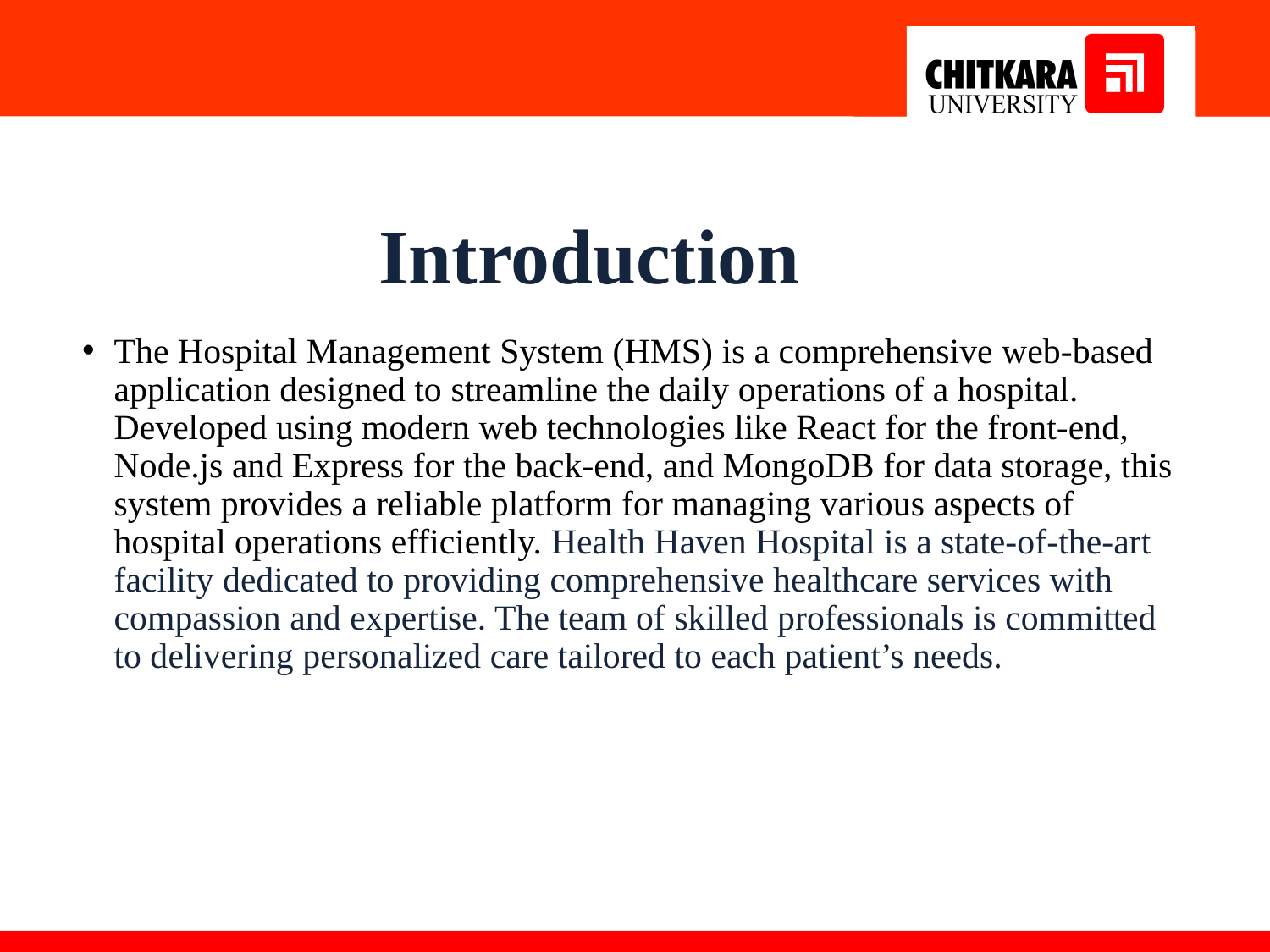

# Introduction
The Hospital Management System (HMS) is a comprehensive web-based application designed to streamline the daily operations of a hospital. Developed using modern web technologies like React for the front-end, Node.js and Express for the back-end, and MongoDB for data storage, this system provides a reliable platform for managing various aspects of hospital operations efficiently. Health Haven Hospital is a state-of-the-art facility dedicated to providing comprehensive healthcare services with compassion and expertise. The team of skilled professionals is committed to delivering personalized care tailored to each patient’s needs.